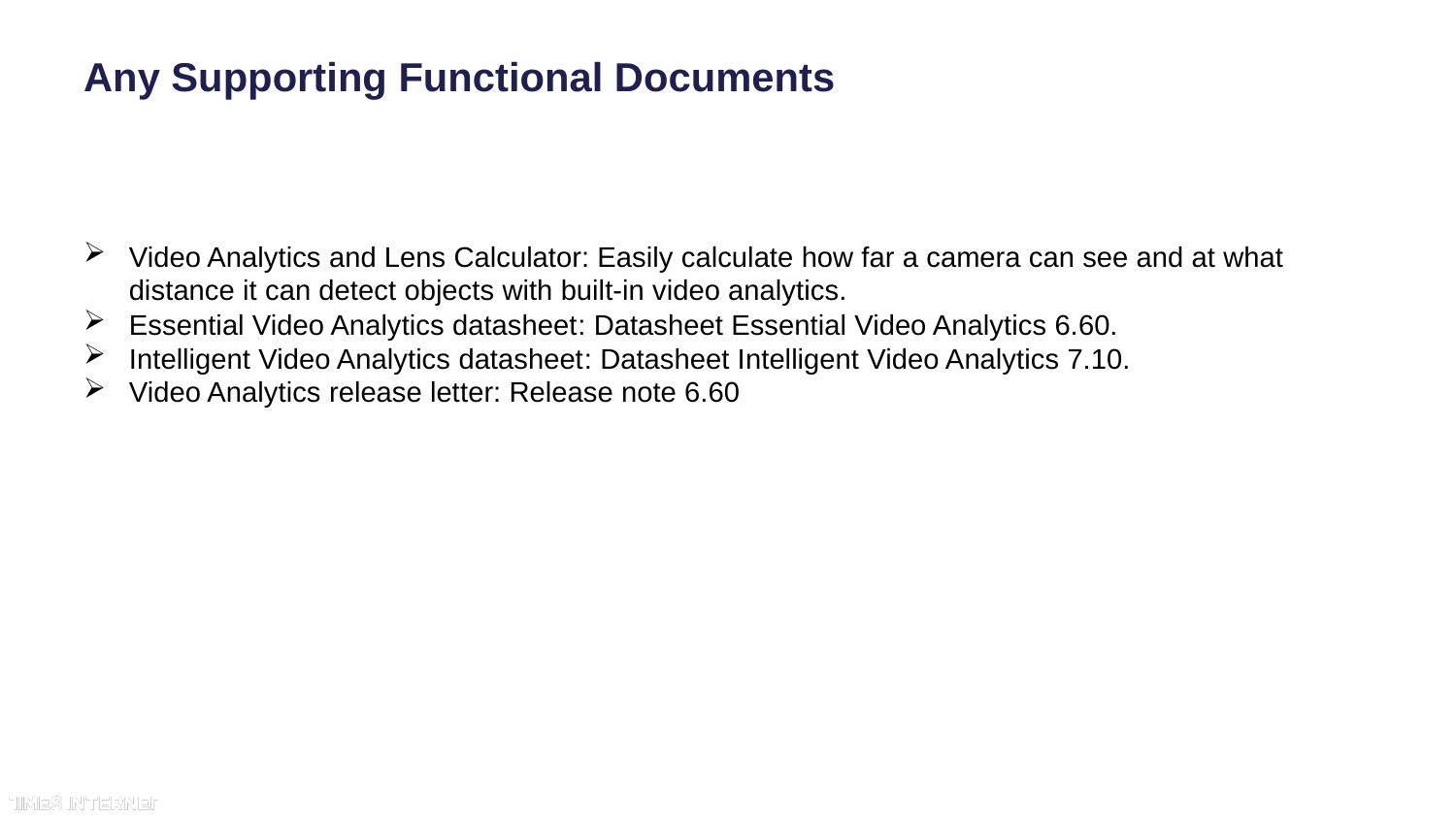

# Any Supporting Functional Documents

Video Analytics and Lens Calculator: Easily calculate how far a camera can see and at what distance it can detect objects with built-in video analytics.
Essential Video Analytics datasheet: Datasheet Essential Video Analytics 6.60.
Intelligent Video Analytics datasheet: Datasheet Intelligent Video Analytics 7.10.
Video Analytics release letter: Release note 6.60